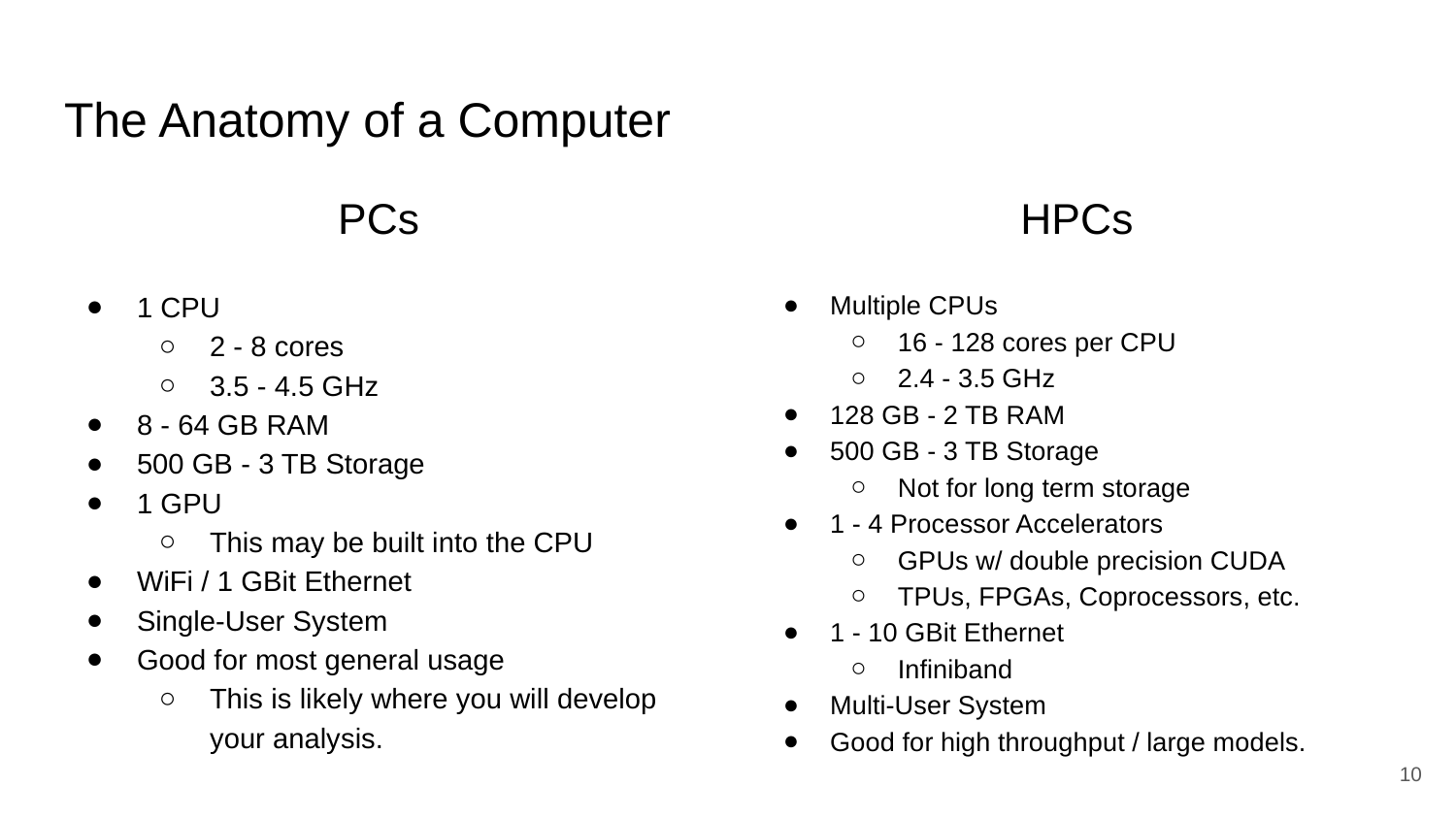

The Anatomy of a Computer
# PCs
HPCs
1 CPU
2 - 8 cores
3.5 - 4.5 GHz
8 - 64 GB RAM
500 GB - 3 TB Storage
1 GPU
This may be built into the CPU
WiFi / 1 GBit Ethernet
Single-User System
Good for most general usage
This is likely where you will develop your analysis.
Multiple CPUs
16 - 128 cores per CPU
2.4 - 3.5 GHz
128 GB - 2 TB RAM
500 GB - 3 TB Storage
Not for long term storage
1 - 4 Processor Accelerators
GPUs w/ double precision CUDA
TPUs, FPGAs, Coprocessors, etc.
1 - 10 GBit Ethernet
Infiniband
Multi-User System
Good for high throughput / large models.
10